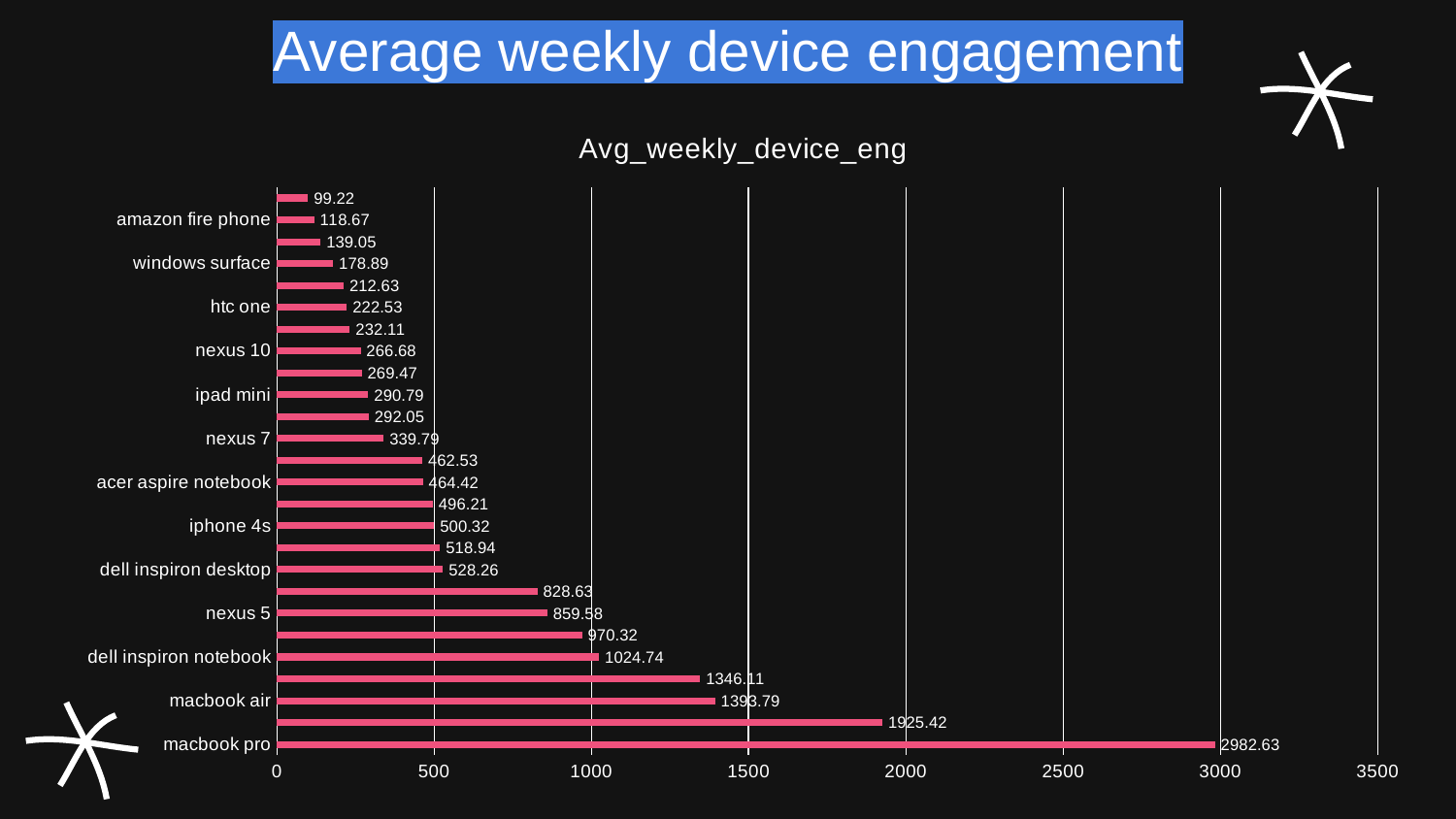

# Average weekly device engagement

### Chart:

| Category | Avg_weekly_device_eng |
|---|---|
| macbook pro | 2982.63 |
| lenovo thinkpad | 1925.42 |
| macbook air | 1393.79 |
| iphone 5 | 1346.11 |
| dell inspiron notebook | 1024.74 |
| samsung galaxy s4 | 970.32 |
| nexus 5 | 859.58 |
| iphone 5s | 828.63 |
| dell inspiron desktop | 528.26 |
| ipad air | 518.94 |
| iphone 4s | 500.32 |
| asus chromebook | 496.21 |
| acer aspire notebook | 464.42 |
| hp pavilion desktop | 462.53 |
| nexus 7 | 339.79 |
| nokia lumia 635 | 292.05 |
| ipad mini | 290.79 |
| acer aspire desktop | 269.47 |
| nexus 10 | 266.68 |
| mac mini | 232.11 |
| htc one | 222.53 |
| kindle fire | 212.63 |
| windows surface | 178.89 |
| samsung galaxy note | 139.05 |
| amazon fire phone | 118.67 |
| samsumg galaxy tablet | 99.22 |